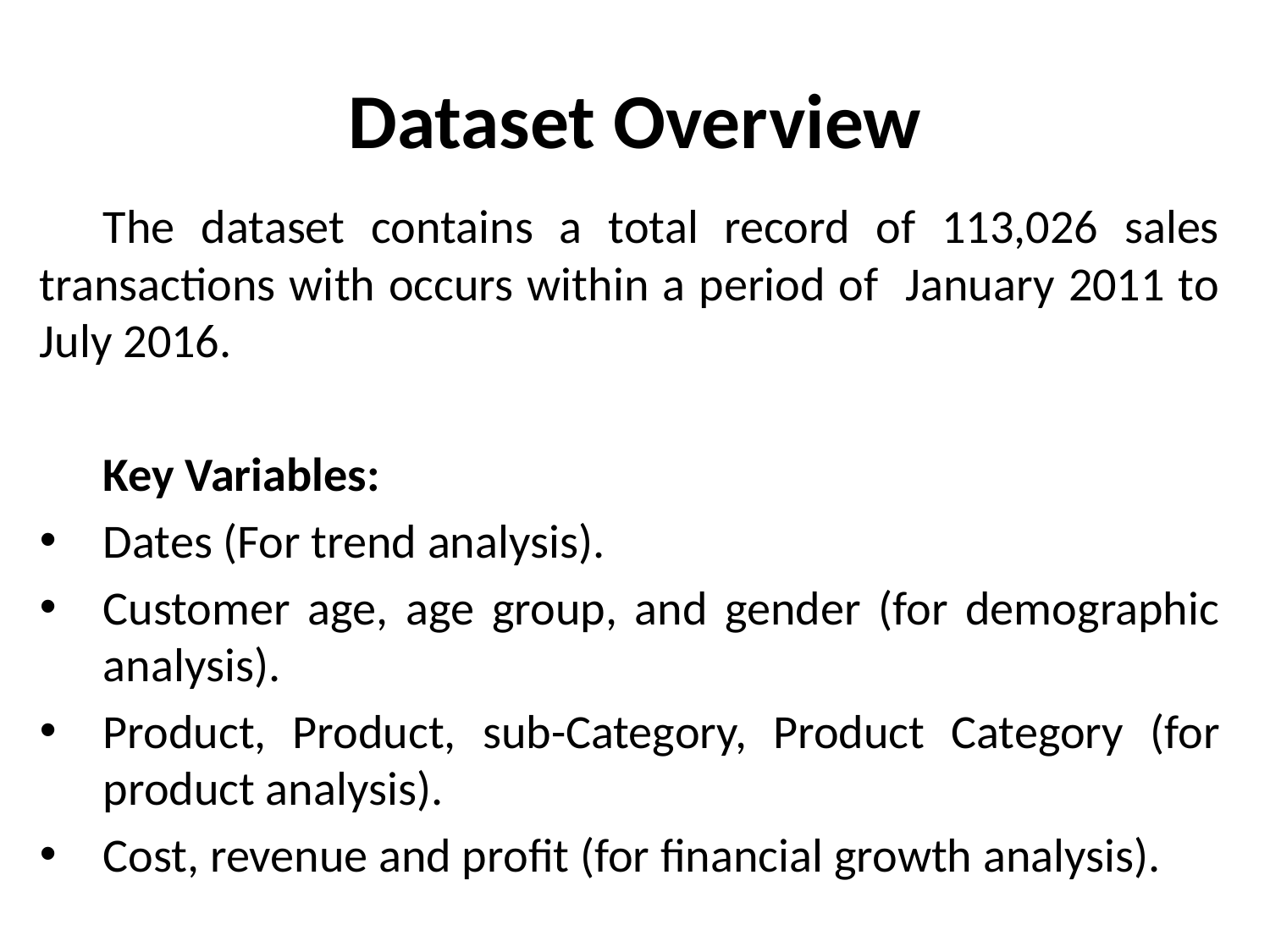

# Dataset Overview
The dataset contains a total record of 113,026 sales transactions with occurs within a period of  January 2011 to July 2016.

Key Variables:
Dates (For trend analysis).
Customer age, age group, and gender (for demographic analysis).
Product, Product, sub-Category, Product Category (for product analysis).
Cost, revenue and profit (for financial growth analysis).